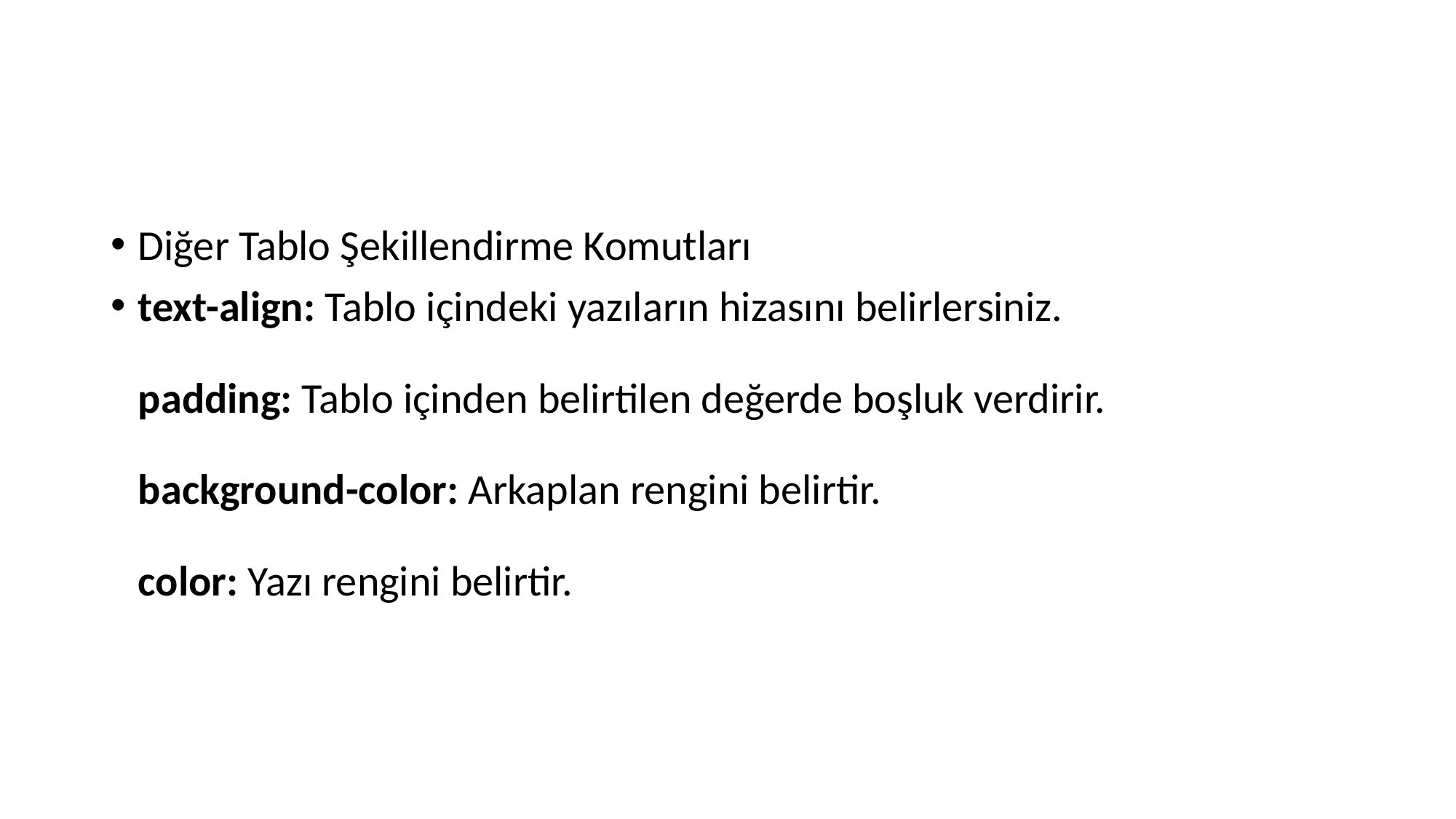

Diğer Tablo Şekillendirme Komutları
text-align: Tablo içindeki yazıların hizasını belirlersiniz.
padding: Tablo içinden belirtilen değerde boşluk verdirir.
background-color: Arkaplan rengini belirtir.
color: Yazı rengini belirtir.